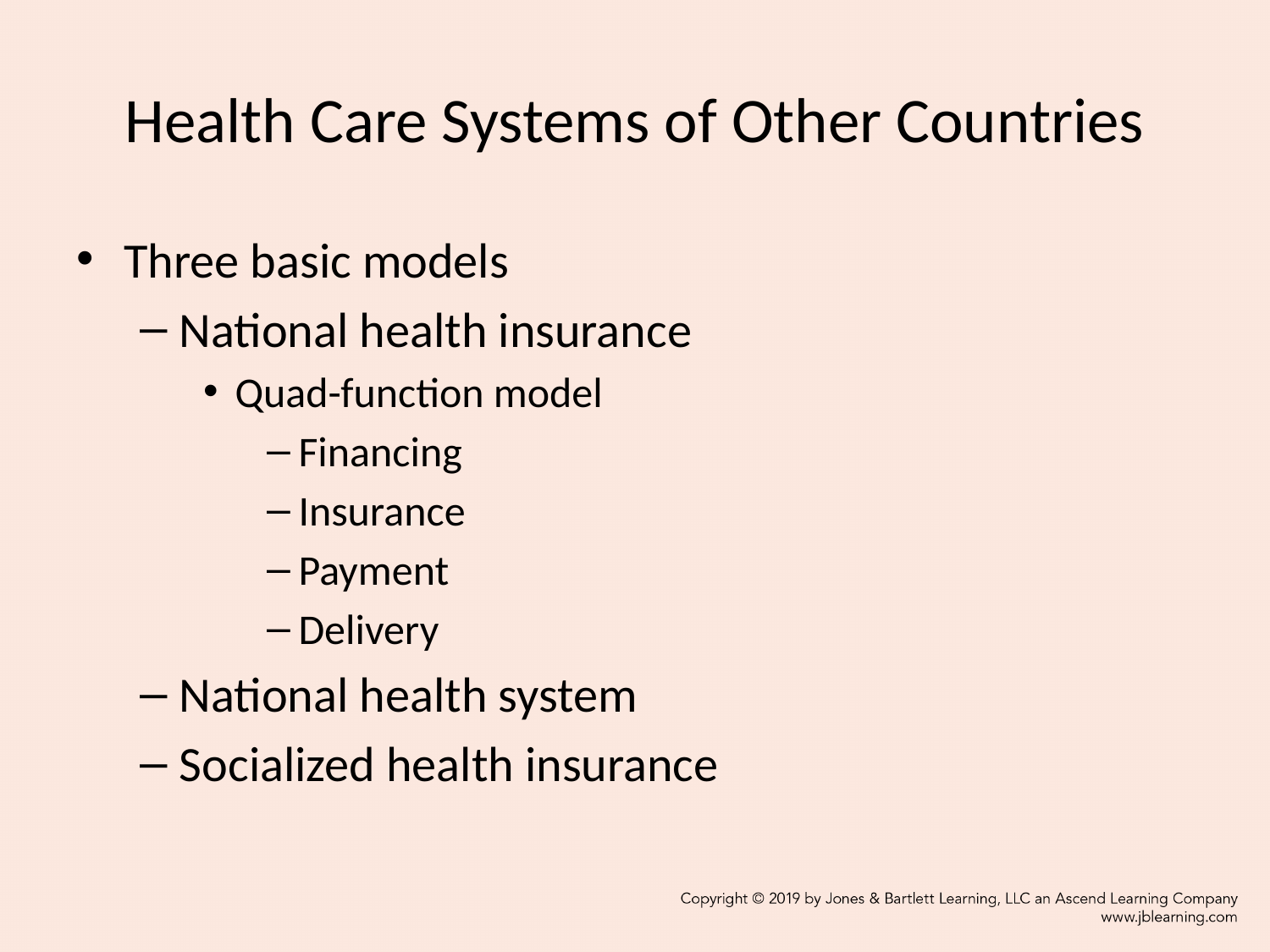

# Health Care Systems of Other Countries
Three basic models
National health insurance
Quad-function model
Financing
Insurance
Payment
Delivery
National health system
Socialized health insurance